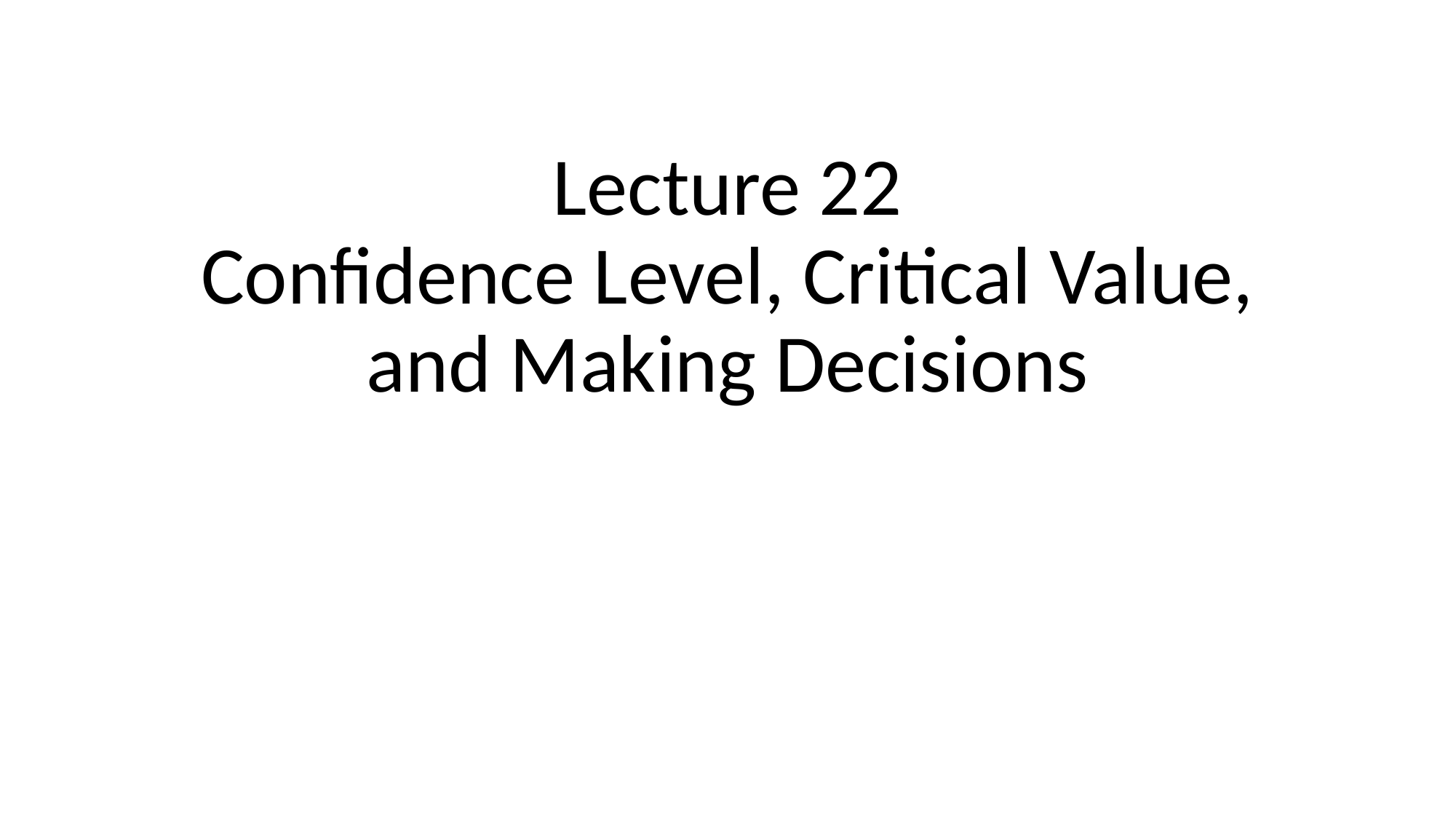

# Lecture 22 Confidence Level, Critical Value, and Making Decisions